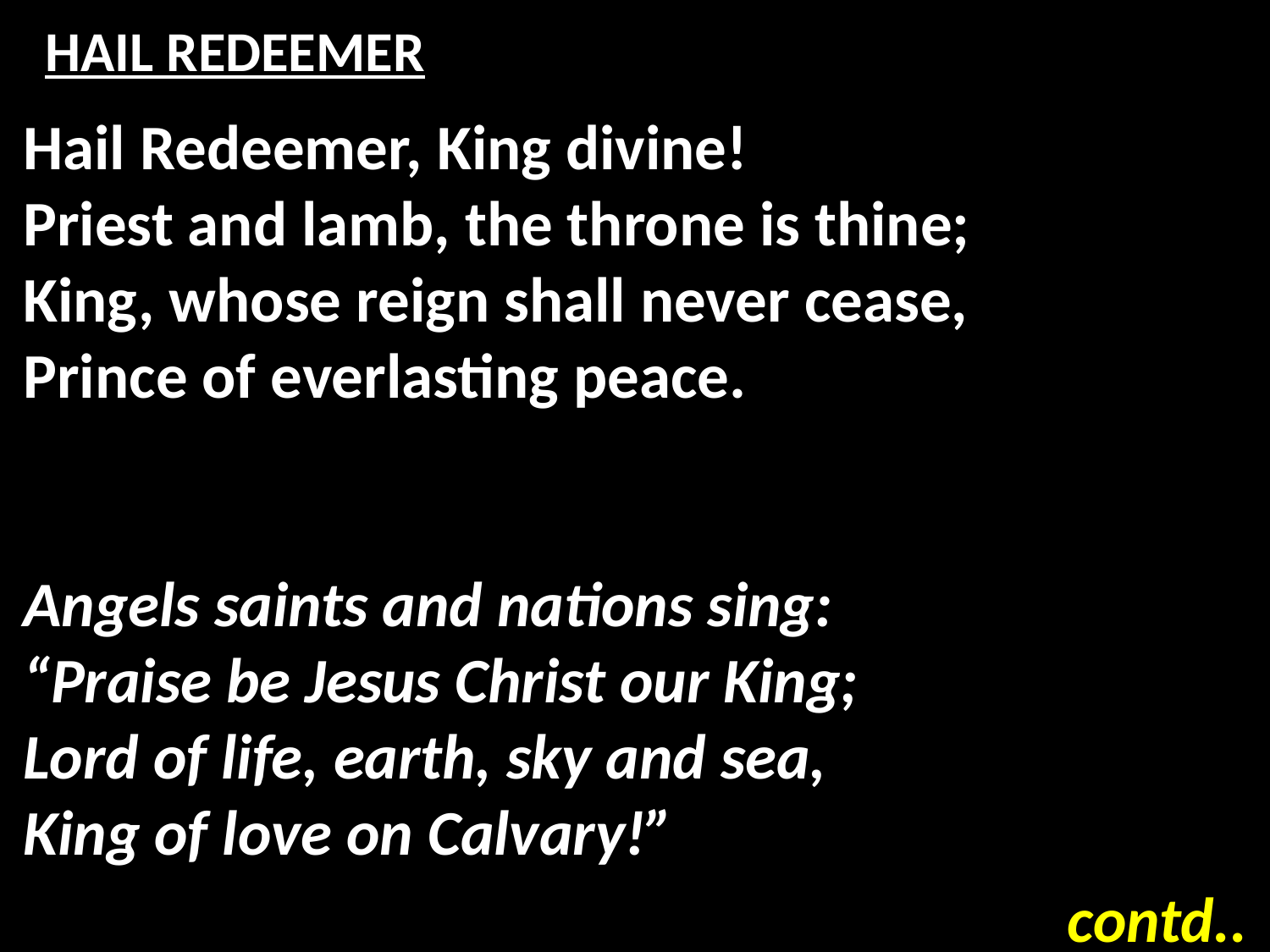

# HAIL REDEEMER
Hail Redeemer, King divine!
Priest and lamb, the throne is thine;
King, whose reign shall never cease,
Prince of everlasting peace.

Angels saints and nations sing:
“Praise be Jesus Christ our King;
Lord of life, earth, sky and sea,
King of love on Calvary!”

contd..